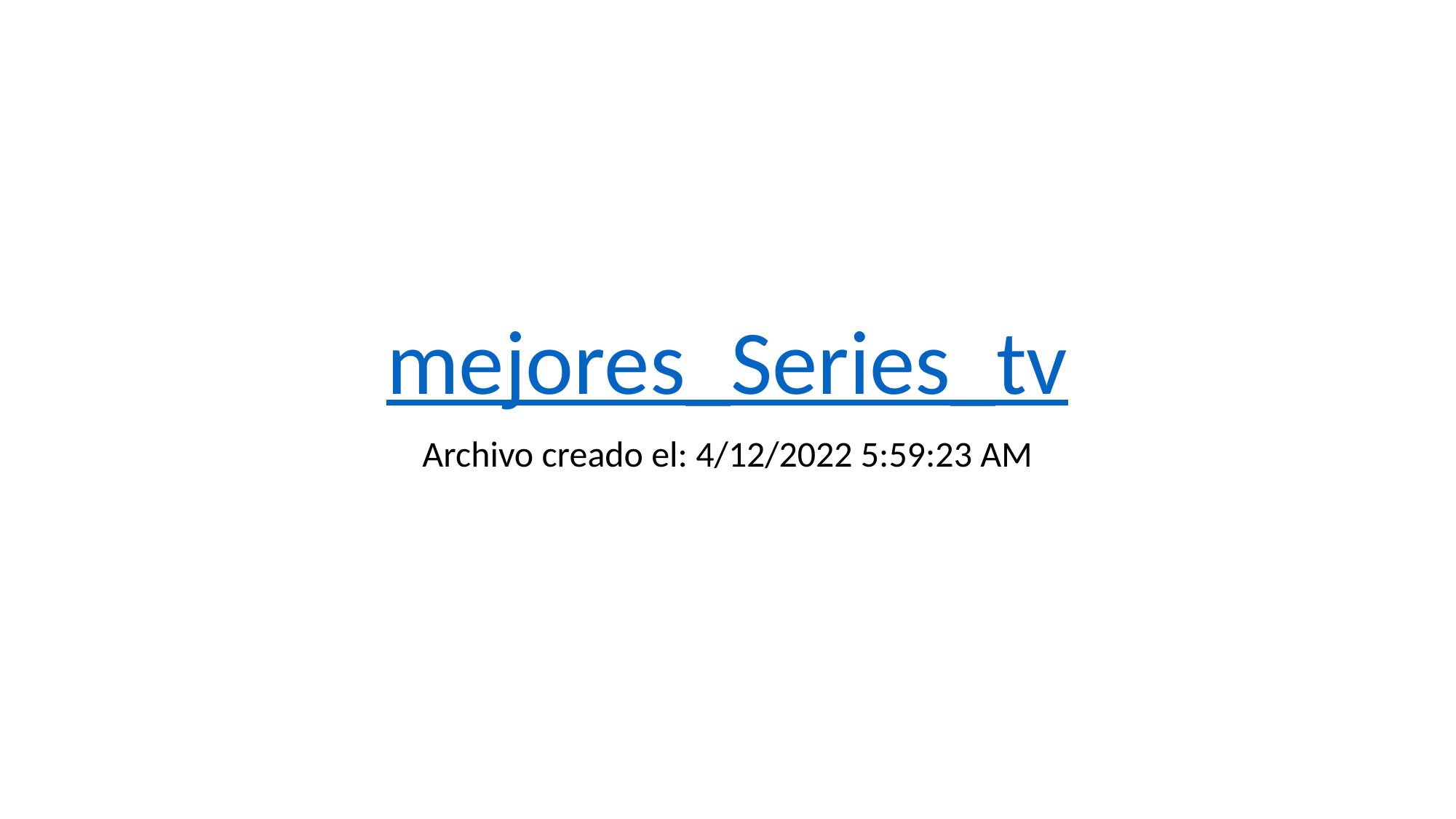

# mejores_Series_tv
Archivo creado el: 4/12/2022 5:59:23 AM